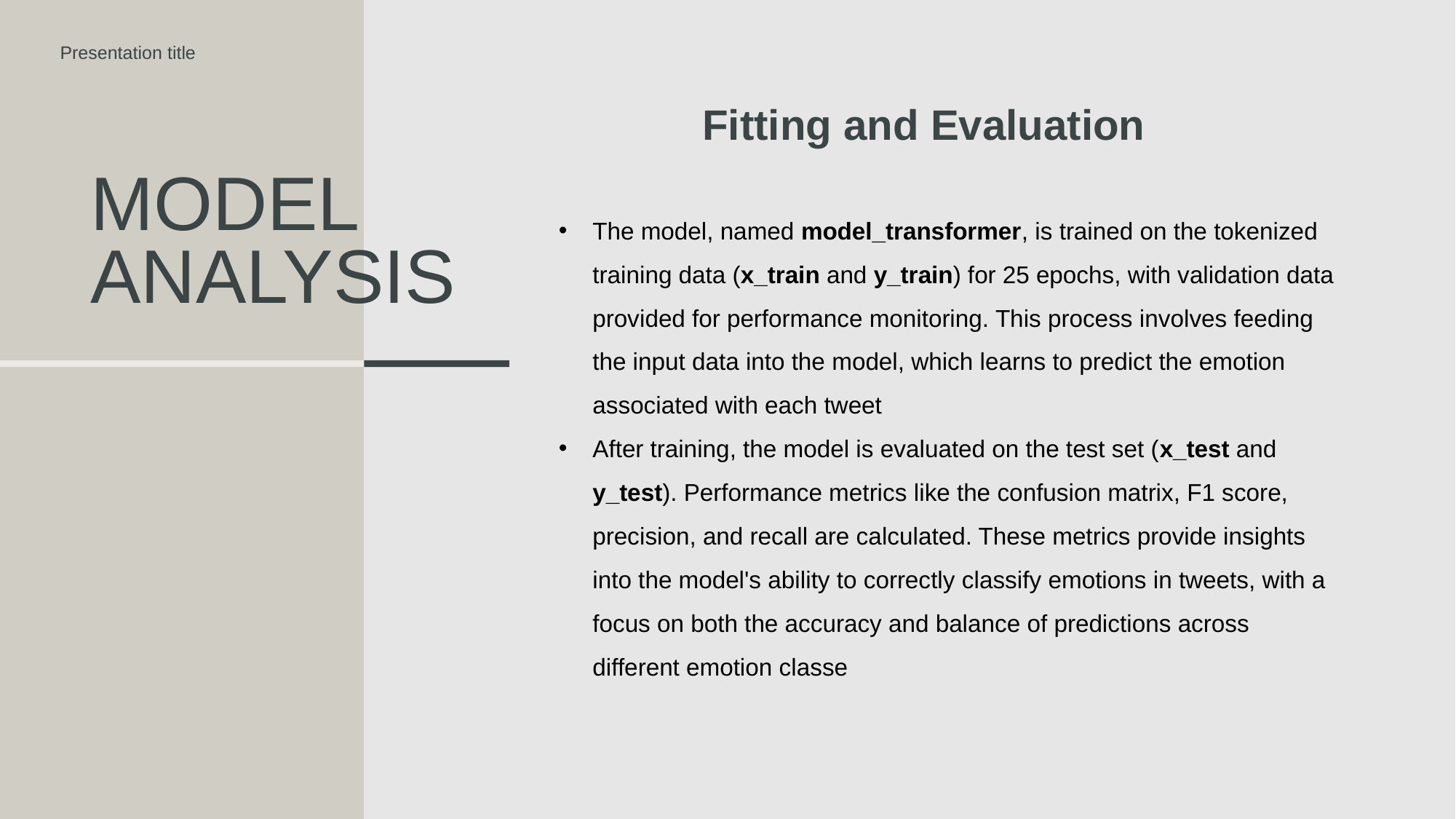

Presentation title
5
Fitting and Evaluation
# Model Analysis
The model, named model_transformer, is trained on the tokenized training data (x_train and y_train) for 25 epochs, with validation data provided for performance monitoring. This process involves feeding the input data into the model, which learns to predict the emotion associated with each tweet
After training, the model is evaluated on the test set (x_test and y_test). Performance metrics like the confusion matrix, F1 score, precision, and recall are calculated. These metrics provide insights into the model's ability to correctly classify emotions in tweets, with a focus on both the accuracy and balance of predictions across different emotion classe